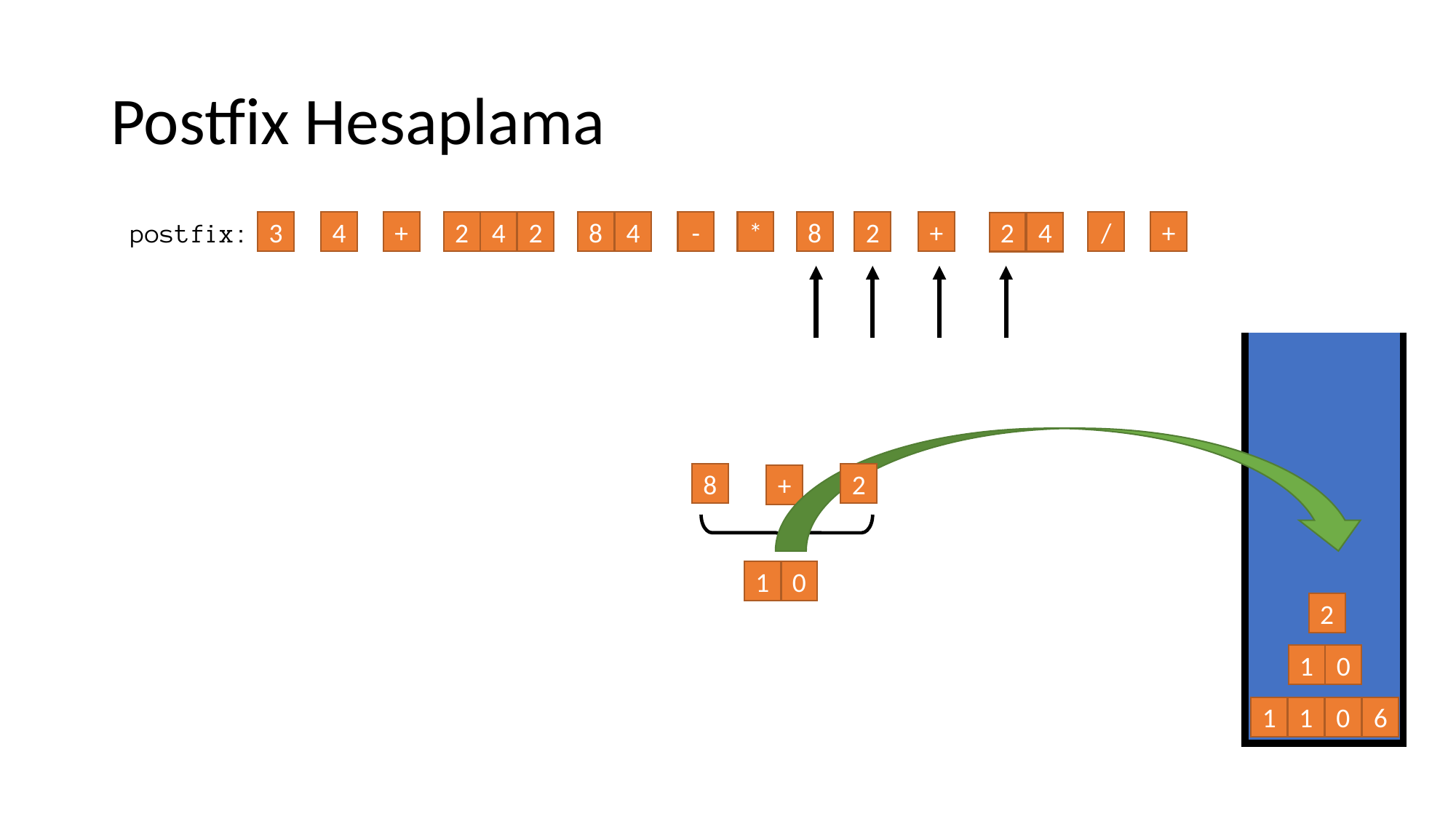

# Postfix Hesaplama
postfix:
+
/
3
4
+
2
4
2
8
4
-
*
8
2
+
2
4

8
2
+
1
0
2
1
8
0
1
1
0
6